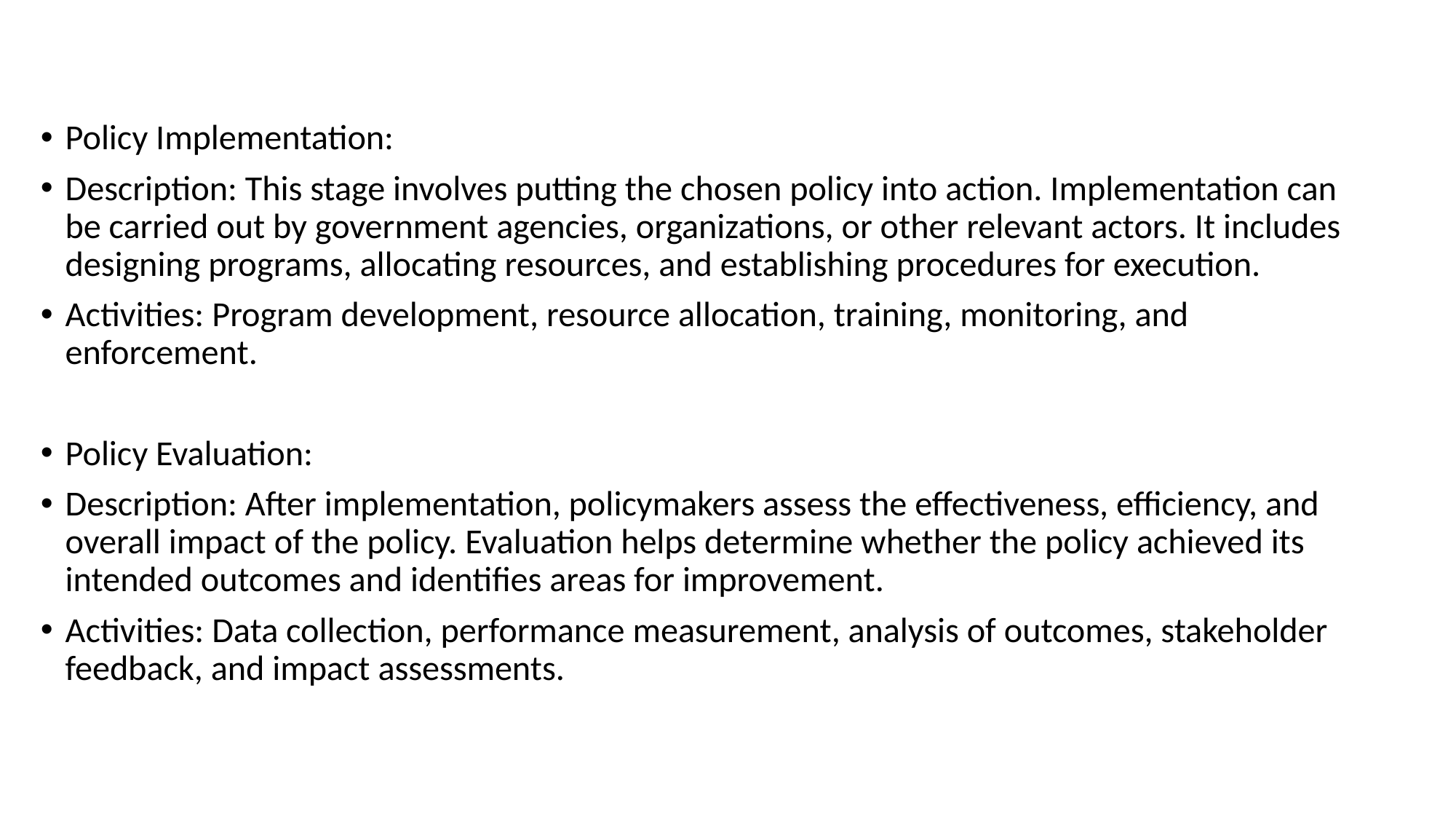

Policy Implementation:
Description: This stage involves putting the chosen policy into action. Implementation can be carried out by government agencies, organizations, or other relevant actors. It includes designing programs, allocating resources, and establishing procedures for execution.
Activities: Program development, resource allocation, training, monitoring, and enforcement.

Policy Evaluation:
Description: After implementation, policymakers assess the effectiveness, efficiency, and overall impact of the policy. Evaluation helps determine whether the policy achieved its intended outcomes and identifies areas for improvement.
Activities: Data collection, performance measurement, analysis of outcomes, stakeholder feedback, and impact assessments.